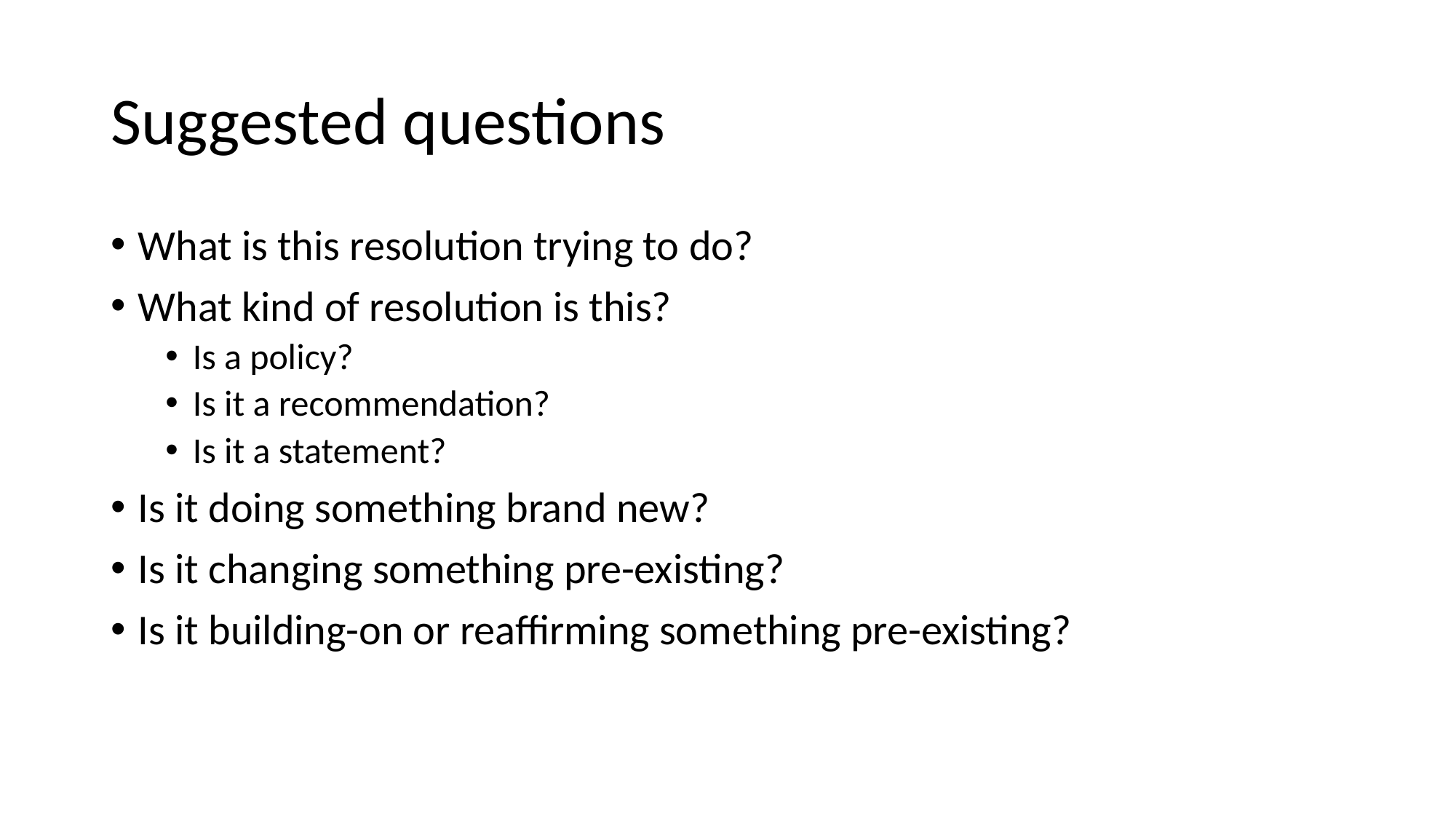

# Suggested questions
What is this resolution trying to do?
What kind of resolution is this?
Is a policy?
Is it a recommendation?
Is it a statement?
Is it doing something brand new?
Is it changing something pre-existing?
Is it building-on or reaffirming something pre-existing?